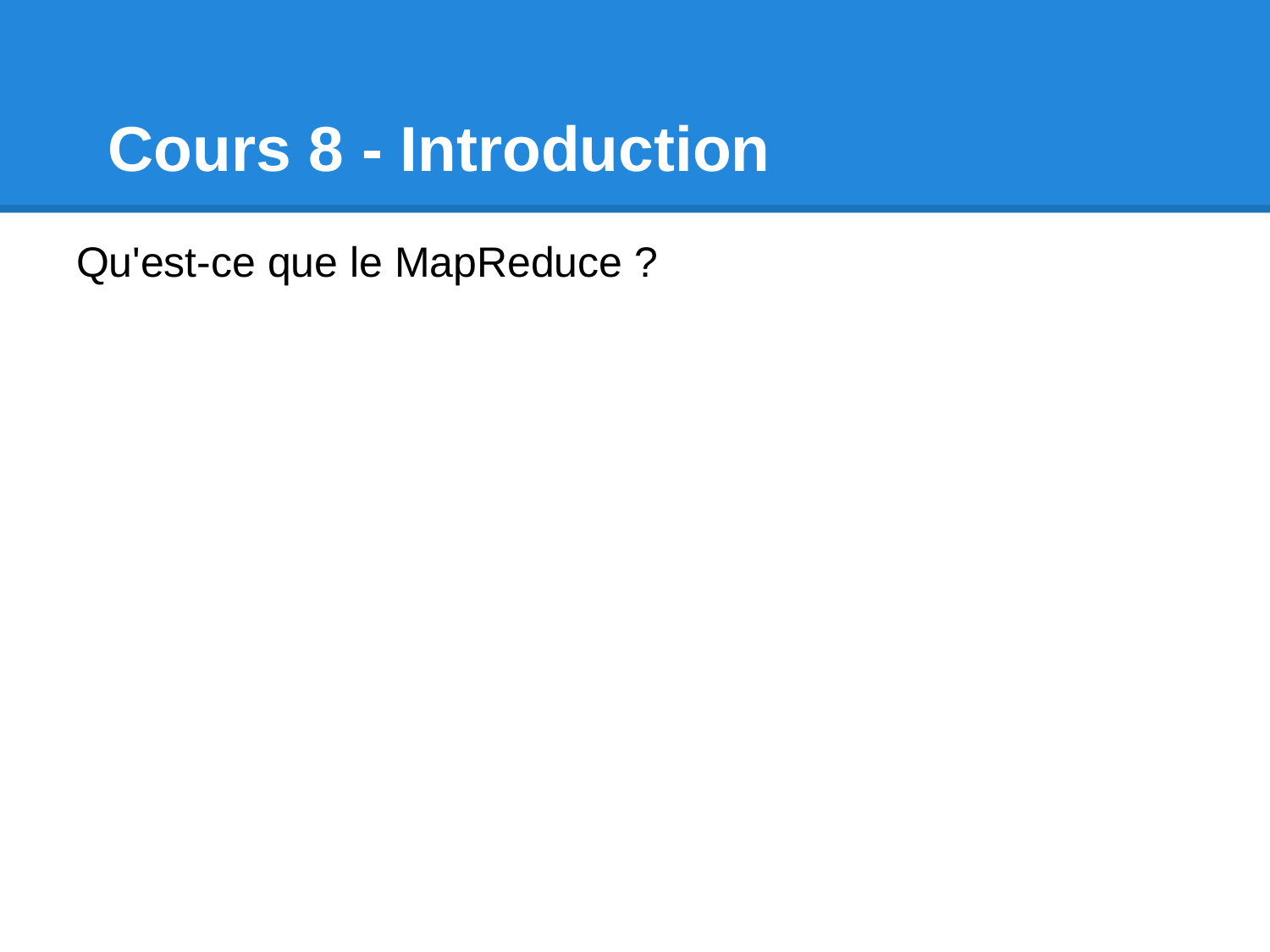

# Cours 8 - Introduction
Qu'est-ce que le MapReduce ?